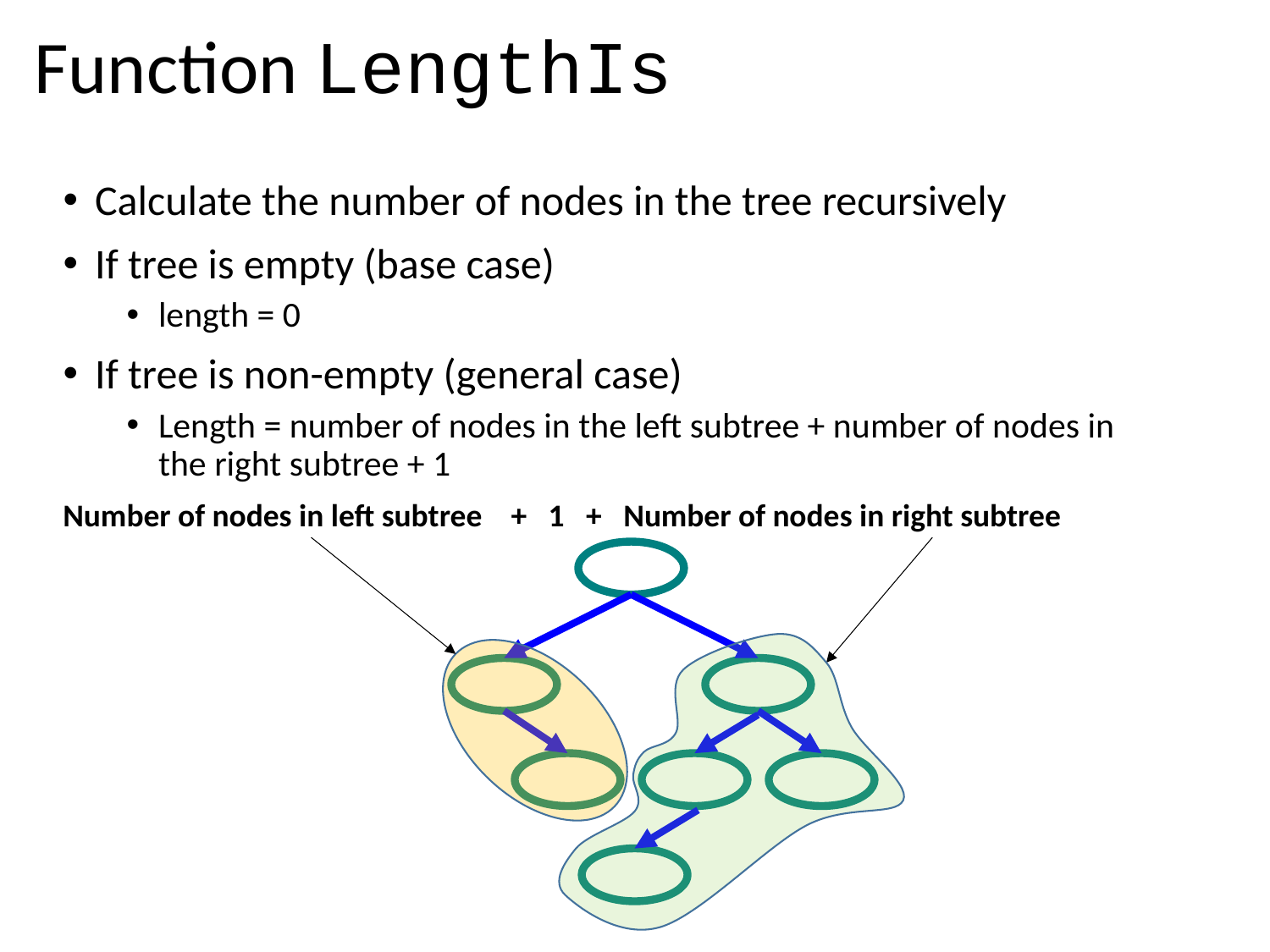

# Function LengthIs
Calculate the number of nodes in the tree recursively
If tree is empty (base case)
length = 0
If tree is non-empty (general case)
Length = number of nodes in the left subtree + number of nodes in the right subtree + 1

Number of nodes in left subtree    +   1   +   Number of nodes in right subtree